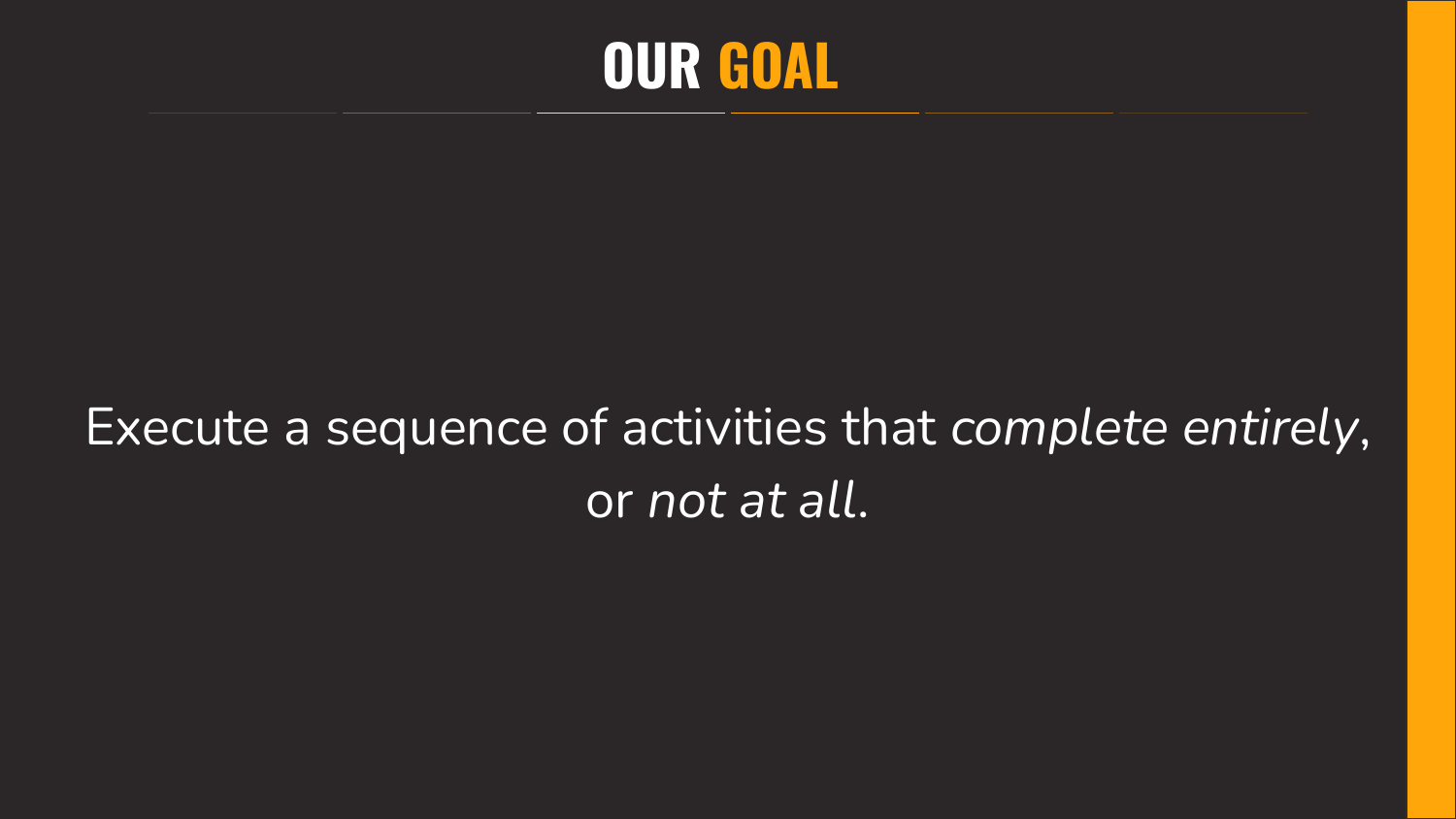

# OUR GOAL
Execute a sequence of activities that complete entirely, or not at all.